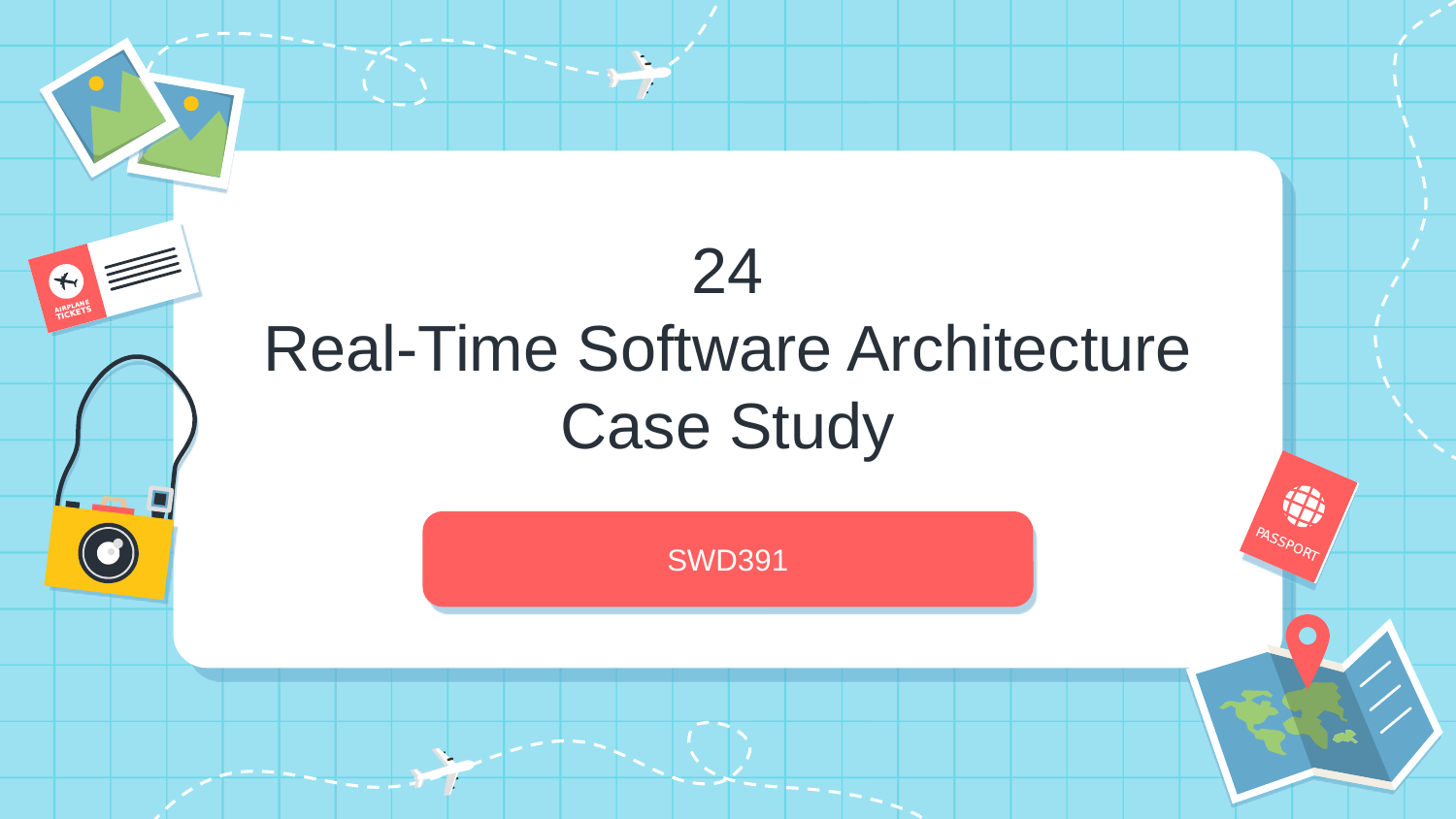

# 24 Real-Time Software Architecture Case Study

SWD391